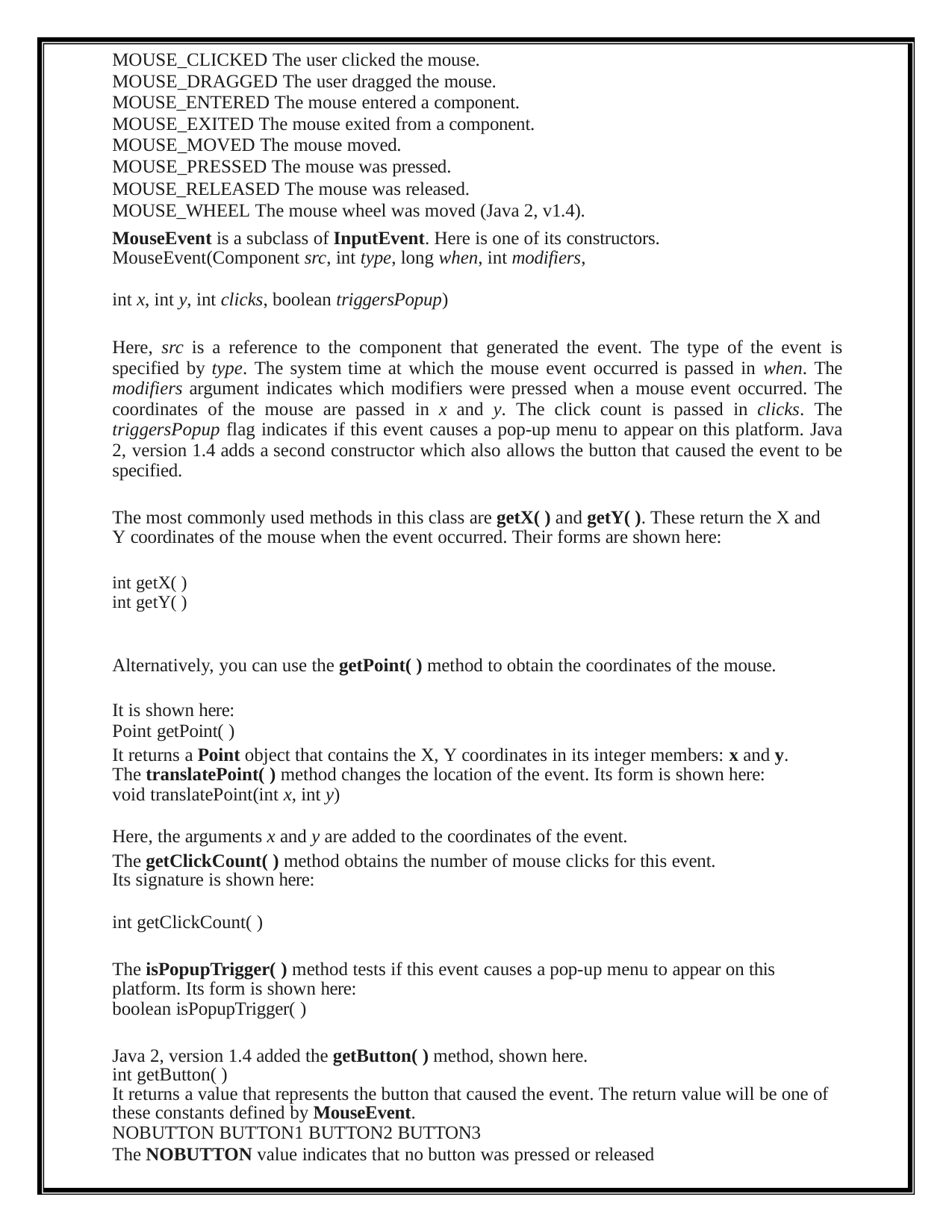

MOUSE_CLICKED The user clicked the mouse. MOUSE_DRAGGED The user dragged the mouse. MOUSE_ENTERED The mouse entered a component. MOUSE_EXITED The mouse exited from a component. MOUSE_MOVED The mouse moved.
MOUSE_PRESSED The mouse was pressed.
MOUSE_RELEASED The mouse was released. MOUSE_WHEEL The mouse wheel was moved (Java 2, v1.4).
MouseEvent is a subclass of InputEvent. Here is one of its constructors. MouseEvent(Component src, int type, long when, int modifiers,
int x, int y, int clicks, boolean triggersPopup)

Here, src is a reference to the component that generated the event. The type of the event is specified by type. The system time at which the mouse event occurred is passed in when. The modifiers argument indicates which modifiers were pressed when a mouse event occurred. The coordinates of the mouse are passed in x and y. The click count is passed in clicks. The triggersPopup flag indicates if this event causes a pop-up menu to appear on this platform. Java 2, version 1.4 adds a second constructor which also allows the button that caused the event to be specified.

The most commonly used methods in this class are getX( ) and getY( ). These return the X and Y coordinates of the mouse when the event occurred. Their forms are shown here:

int getX( ) int getY( )
Alternatively, you can use the getPoint( ) method to obtain the coordinates of the mouse. It is shown here:
Point getPoint( )
It returns a Point object that contains the X, Y coordinates in its integer members: x and y. The translatePoint( ) method changes the location of the event. Its form is shown here: void translatePoint(int x, int y)
Here, the arguments x and y are added to the coordinates of the event.
The getClickCount( ) method obtains the number of mouse clicks for this event. Its signature is shown here:
int getClickCount( )

The isPopupTrigger( ) method tests if this event causes a pop-up menu to appear on this platform. Its form is shown here:
boolean isPopupTrigger( )

Java 2, version 1.4 added the getButton( ) method, shown here. int getButton( )
It returns a value that represents the button that caused the event. The return value will be one of these constants defined by MouseEvent.
NOBUTTON BUTTON1 BUTTON2 BUTTON3
The NOBUTTON value indicates that no button was pressed or released